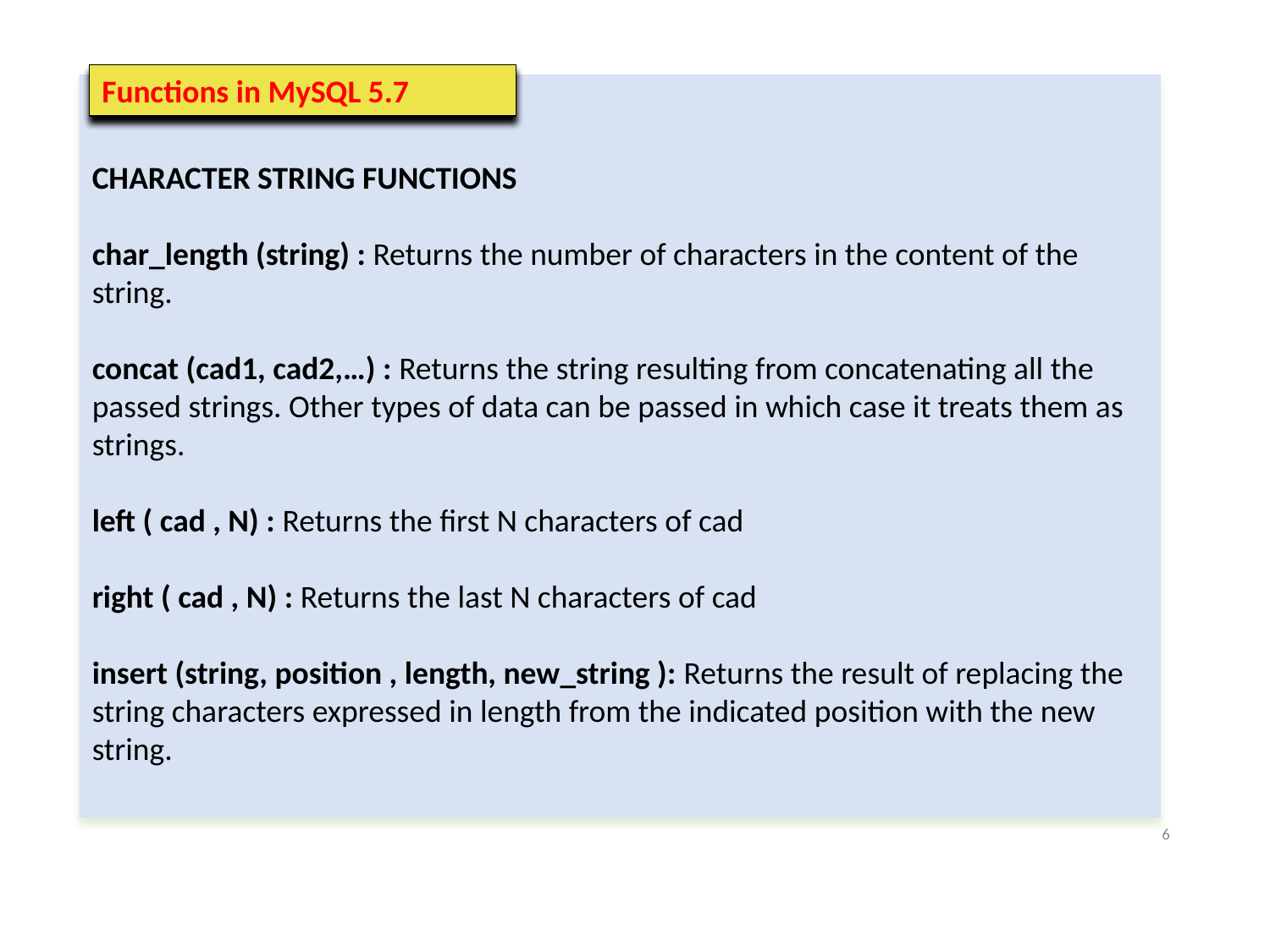

Functions in MySQL 5.7

CHARACTER STRING FUNCTIONS

char_length (string) : Returns the number of characters in the content of the string.

concat (cad1, cad2,…) : Returns the string resulting from concatenating all the passed strings. Other types of data can be passed in which case it treats them as strings.

left ( cad , N) : Returns the first N characters of cad

right ( cad , N) : Returns the last N characters of cad

insert (string, position , length, new_string ): Returns the result of replacing the string characters expressed in length from the indicated position with the new string.

6